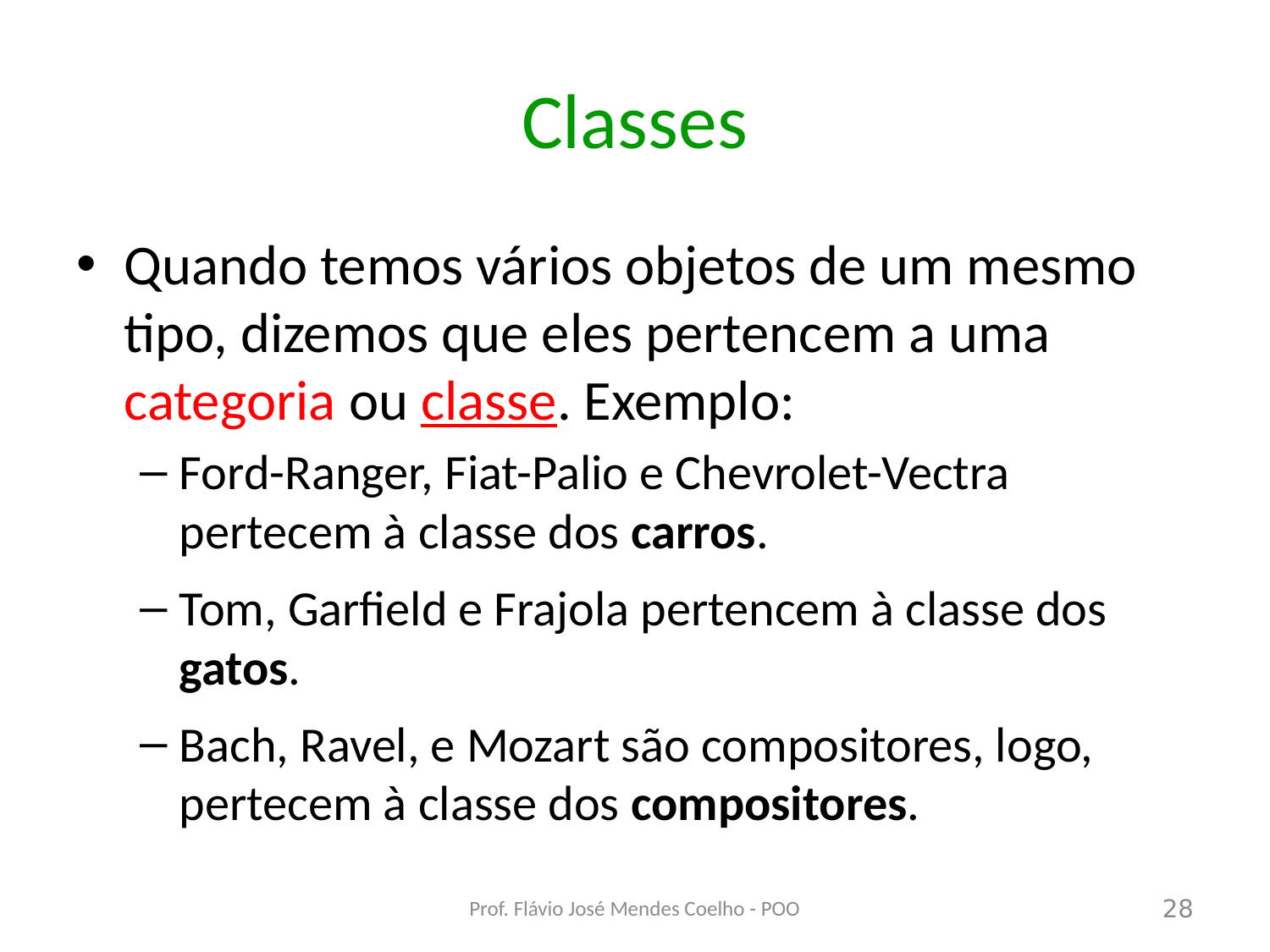

# Classes
Quando temos vários objetos de um mesmo tipo, dizemos que eles pertencem a uma categoria ou classe. Exemplo:
Ford-Ranger, Fiat-Palio e Chevrolet-Vectra pertecem à classe dos carros.
Tom, Garfield e Frajola pertencem à classe dos  gatos.
Bach, Ravel, e Mozart são compositores, logo, pertecem à classe dos compositores.
Prof. Flávio José Mendes Coelho - POO
28